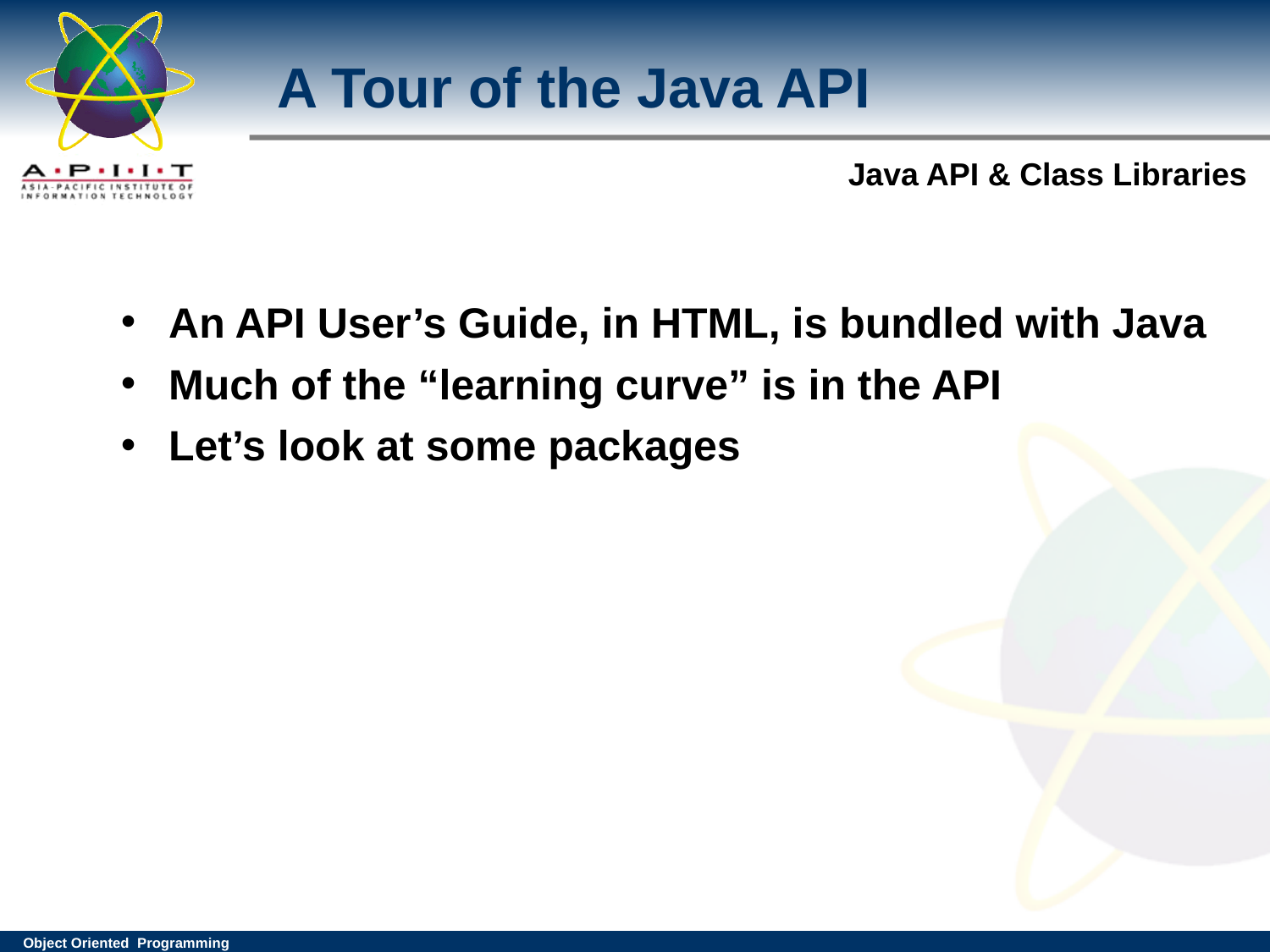

# A Tour of the Java API
An API User’s Guide, in HTML, is bundled with Java
Much of the “learning curve” is in the API
Let’s look at some packages